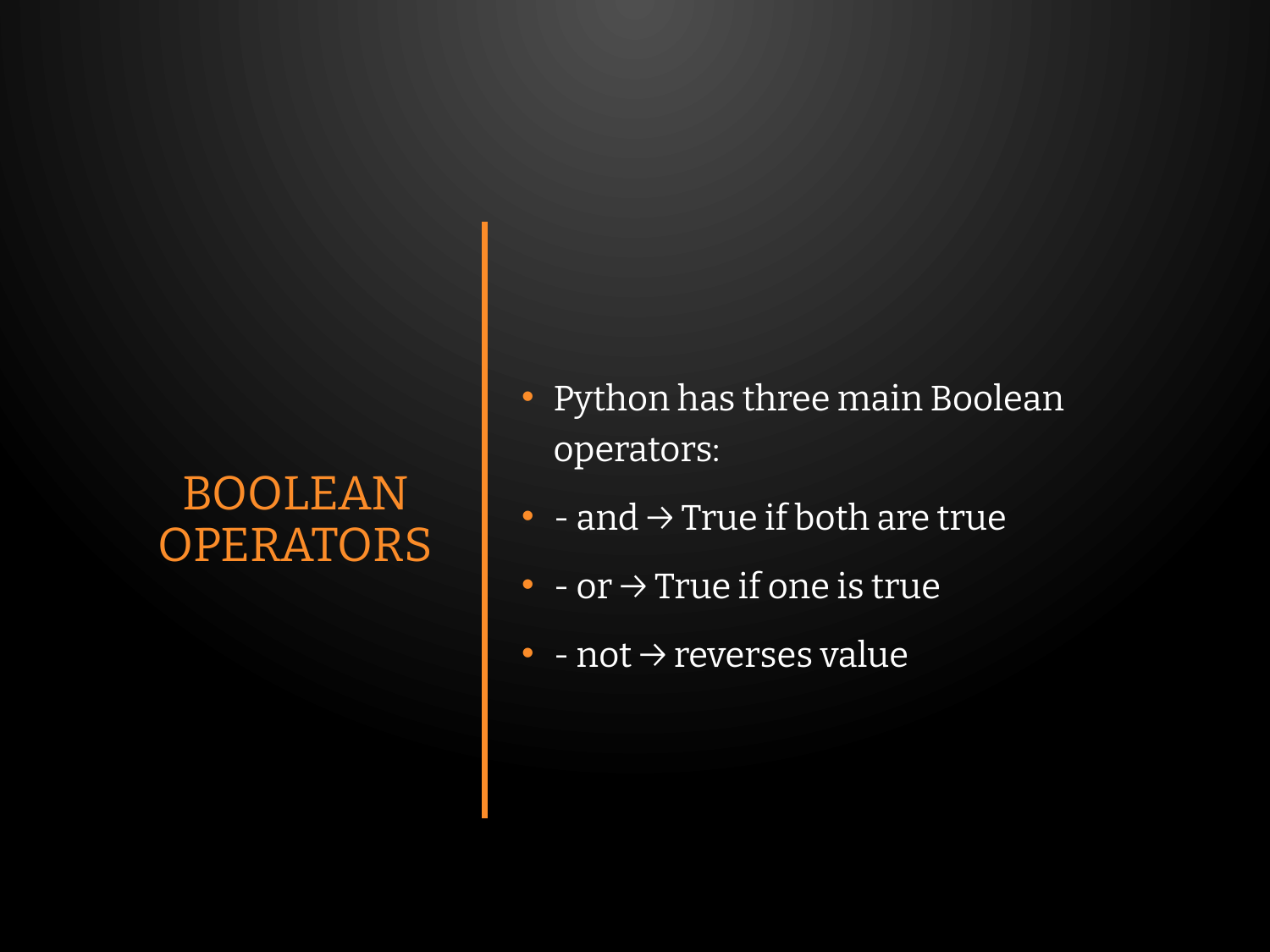

# Boolean Operators
Python has three main Boolean operators:
- and → True if both are true
- or → True if one is true
- not → reverses value